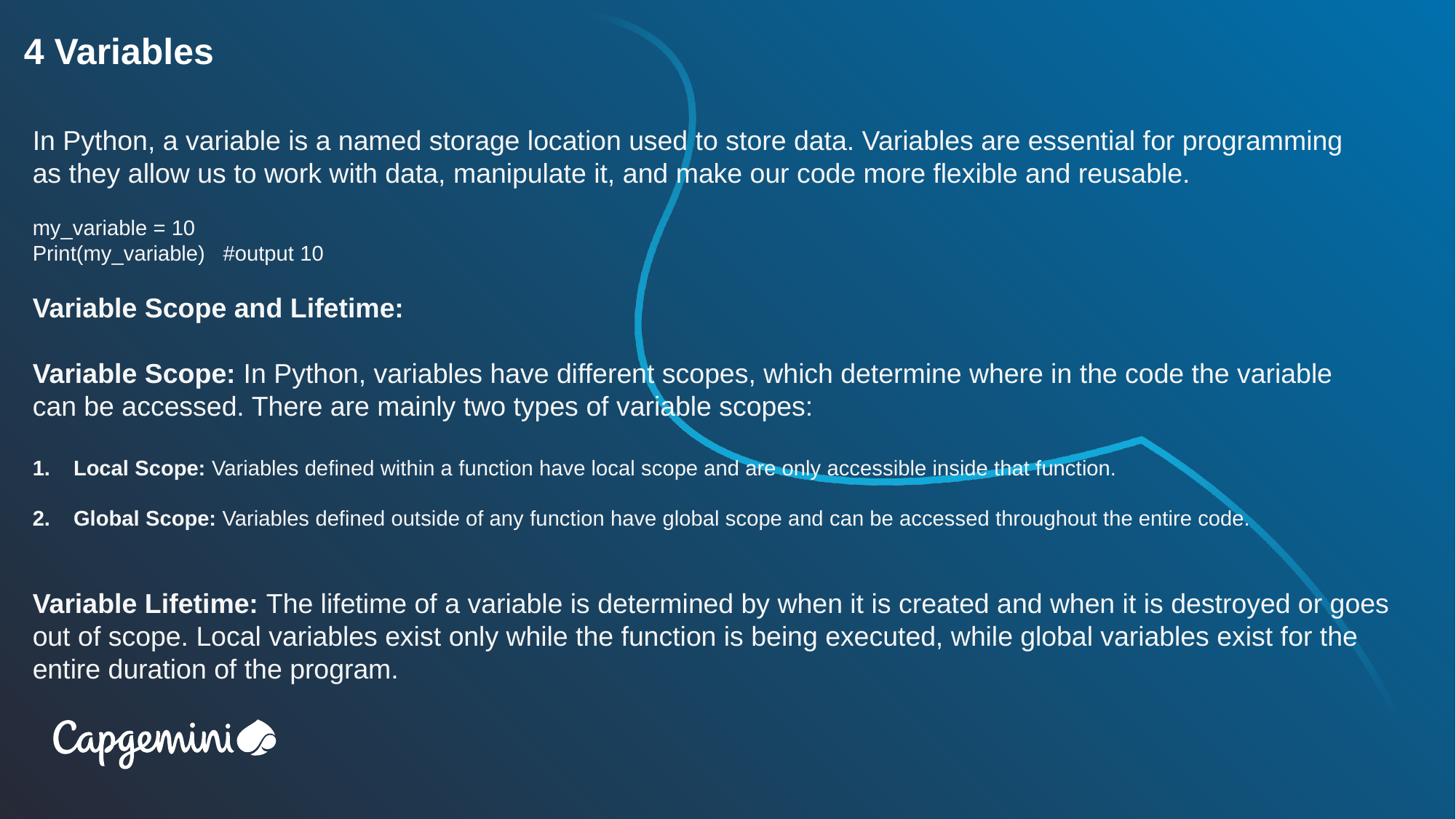

4 Variables
In Python, a variable is a named storage location used to store data. Variables are essential for programming as they allow us to work with data, manipulate it, and make our code more flexible and reusable.

my_variable = 10
Print(my_variable)   #output 10

Variable Scope and Lifetime:

Variable Scope: In Python, variables have different scopes, which determine where in the code the variable can be accessed. There are mainly two types of variable scopes:

Local Scope: Variables defined within a function have local scope and are only accessible inside that function.

Global Scope: Variables defined outside of any function have global scope and can be accessed throughout the entire code.

Variable Lifetime: The lifetime of a variable is determined by when it is created and when it is destroyed or goes out of scope. Local variables exist only while the function is being executed, while global variables exist for the entire duration of the program.